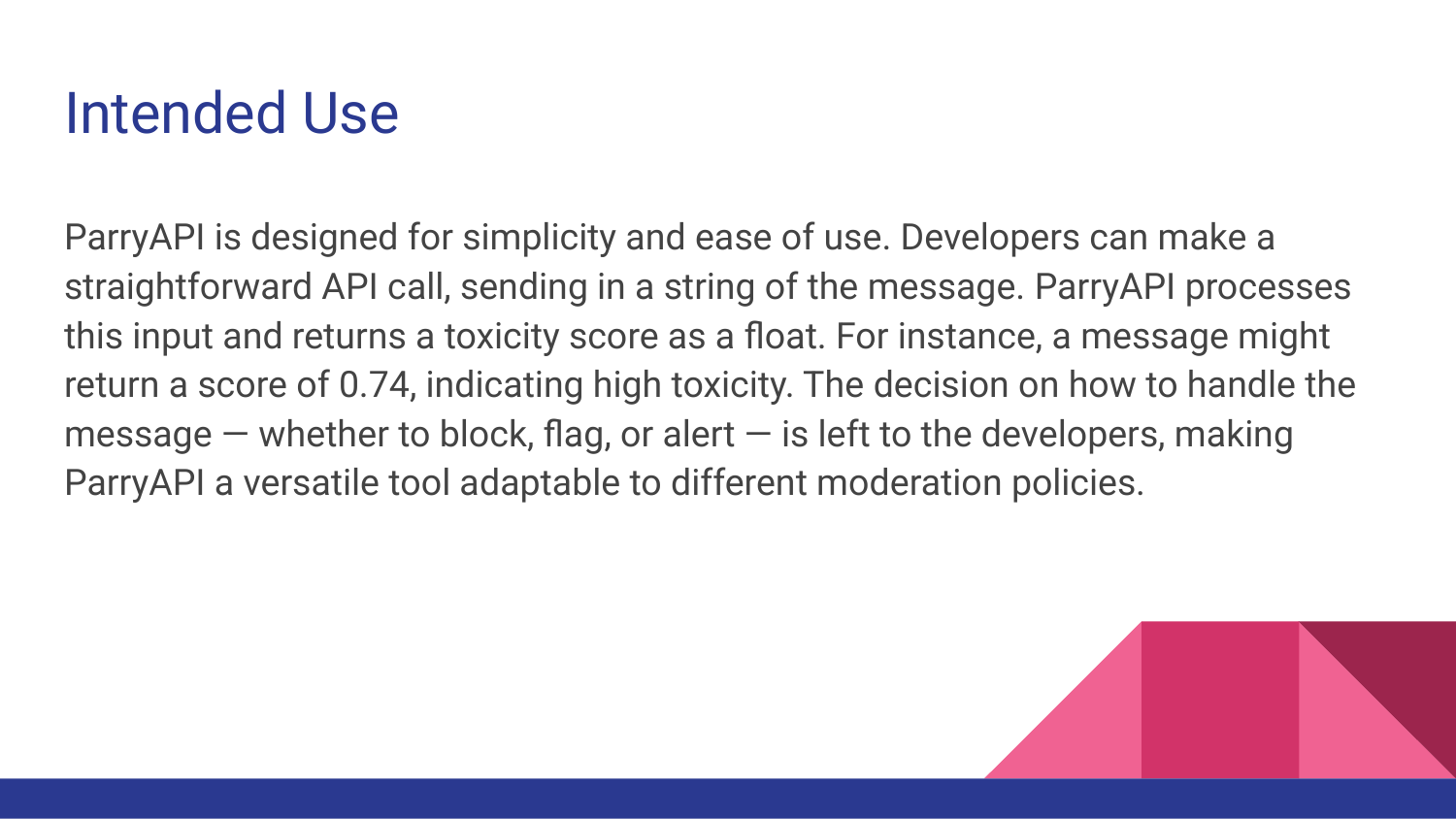

# Intended Use
ParryAPI is designed for simplicity and ease of use. Developers can make a straightforward API call, sending in a string of the message. ParryAPI processes this input and returns a toxicity score as a float. For instance, a message might return a score of 0.74, indicating high toxicity. The decision on how to handle the message — whether to block, flag, or alert — is left to the developers, making ParryAPI a versatile tool adaptable to different moderation policies.